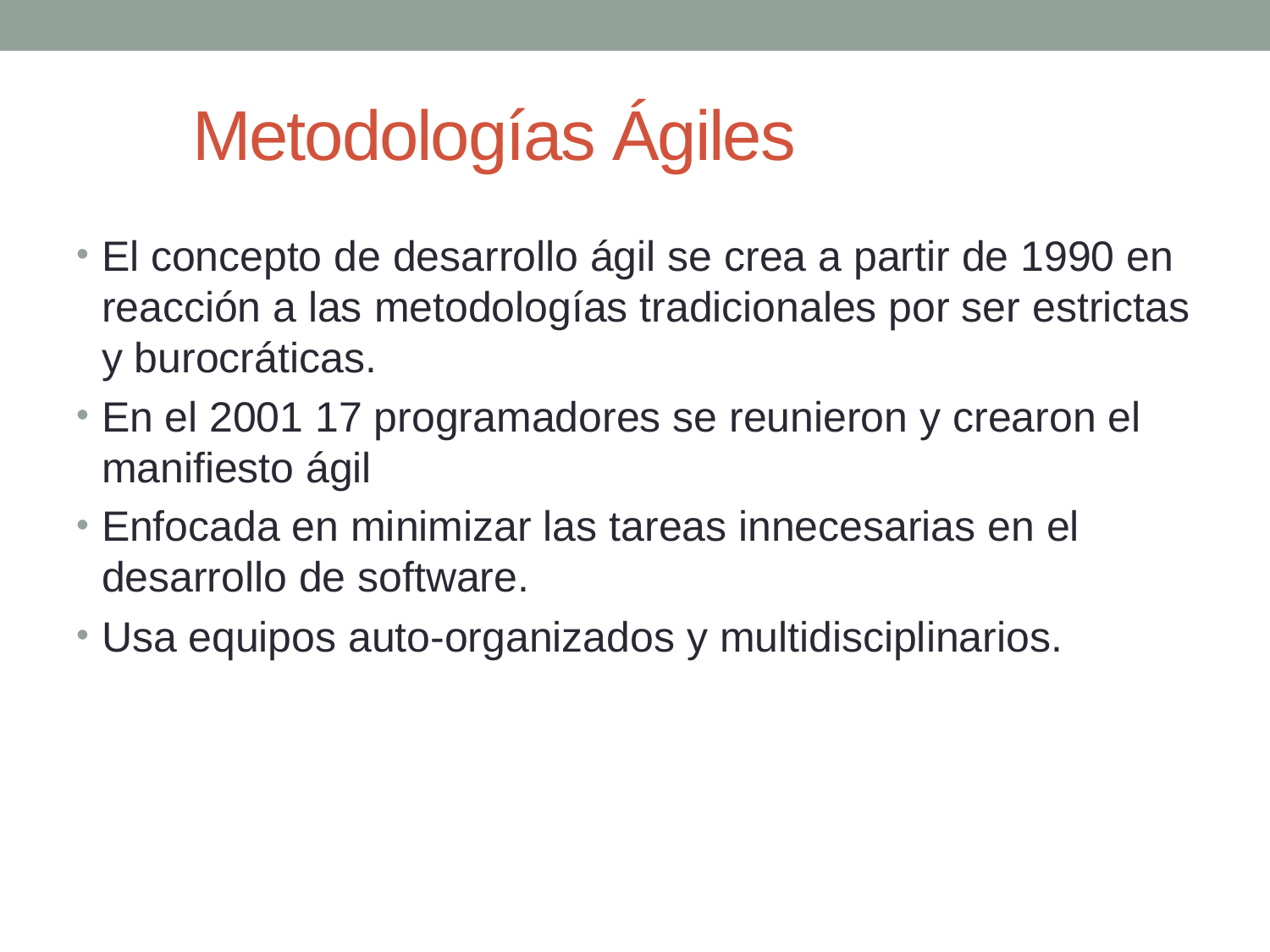

# Metodologías Ágiles
El concepto de desarrollo ágil se crea a partir de 1990 en reacción a las metodologías tradicionales por ser estrictas y burocráticas.
En el 2001 17 programadores se reunieron y crearon el manifiesto ágil
Enfocada en minimizar las tareas innecesarias en el desarrollo de software.
Usa equipos auto-organizados y multidisciplinarios.